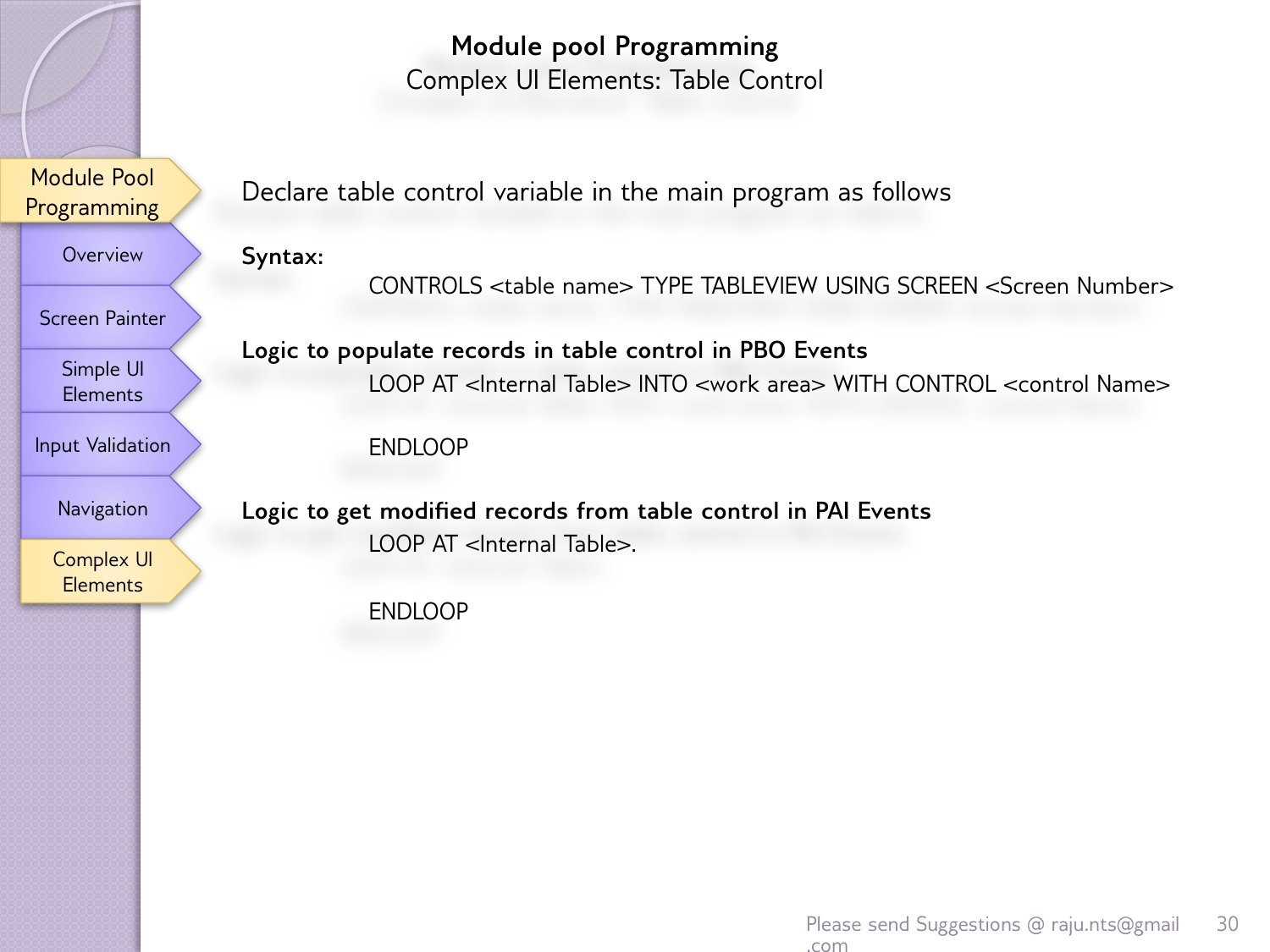

Module pool Programming
Complex UI Elements: Table Control

Declare table control variable in the main program as follows

Syntax:
	CONTROLS <table name> TYPE TABLEVIEW USING SCREEN <Screen Number>
Module Pool Programming
Overview
Screen Painter
Logic to populate records in table control in PBO Events
	LOOP AT <Internal Table> INTO <work area> WITH CONTROL <control Name>

	ENDLOOP

Logic to get modified records from table control in PAI Events
	LOOP AT <Internal Table>.

	ENDLOOP
Simple UI Elements
Input Validation
Navigation
Complex UI Elements
Please send Suggestions @ raju.nts@gmail.com
30